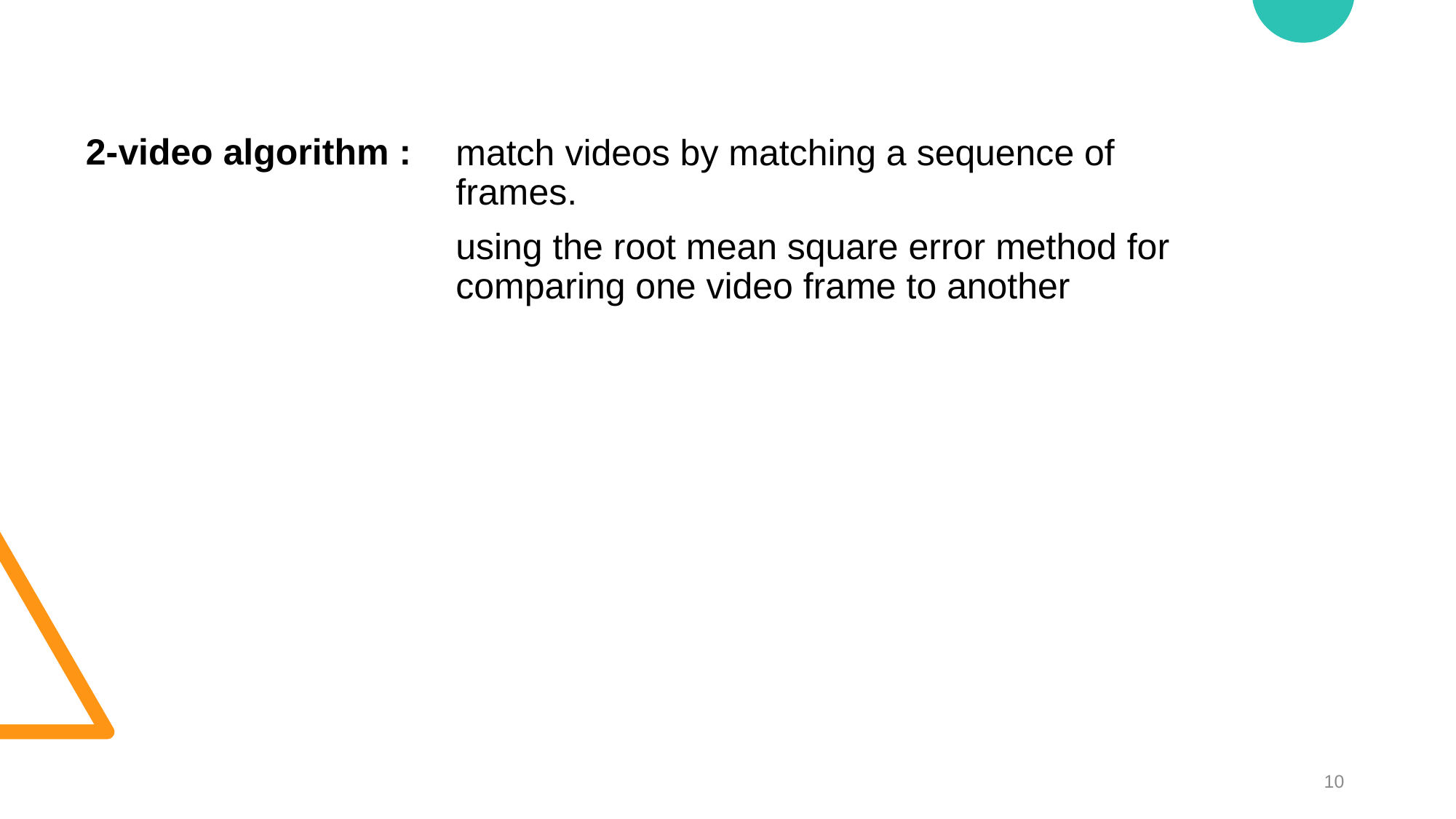

2-video algorithm :
match videos by matching a sequence of frames.
using the root mean square error method for comparing one video frame to another
10